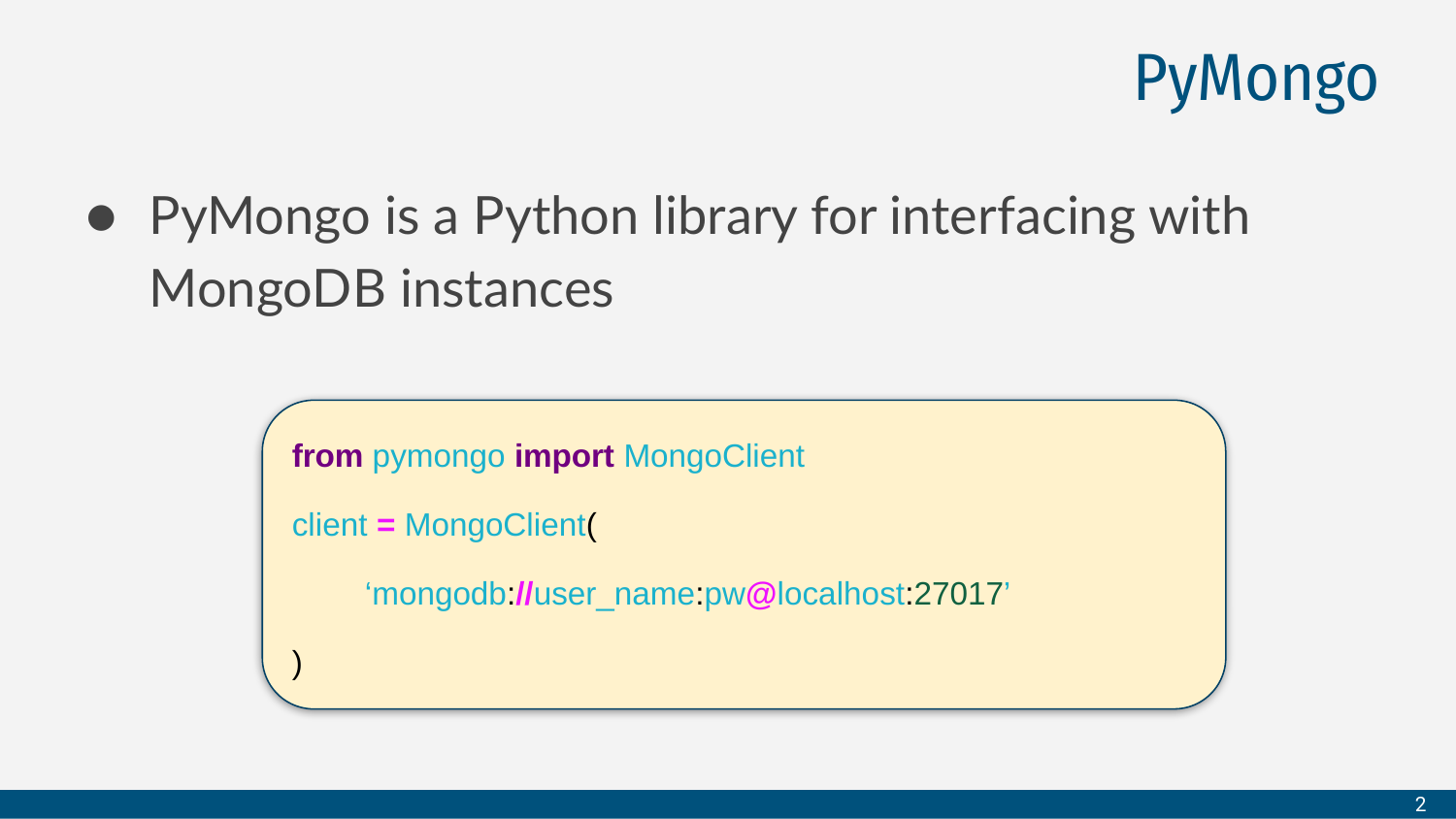

# PyMongo
PyMongo is a Python library for interfacing with MongoDB instances
from pymongo import MongoClient
client = MongoClient(
‘mongodb://user_name:pw@localhost:27017’
)
2